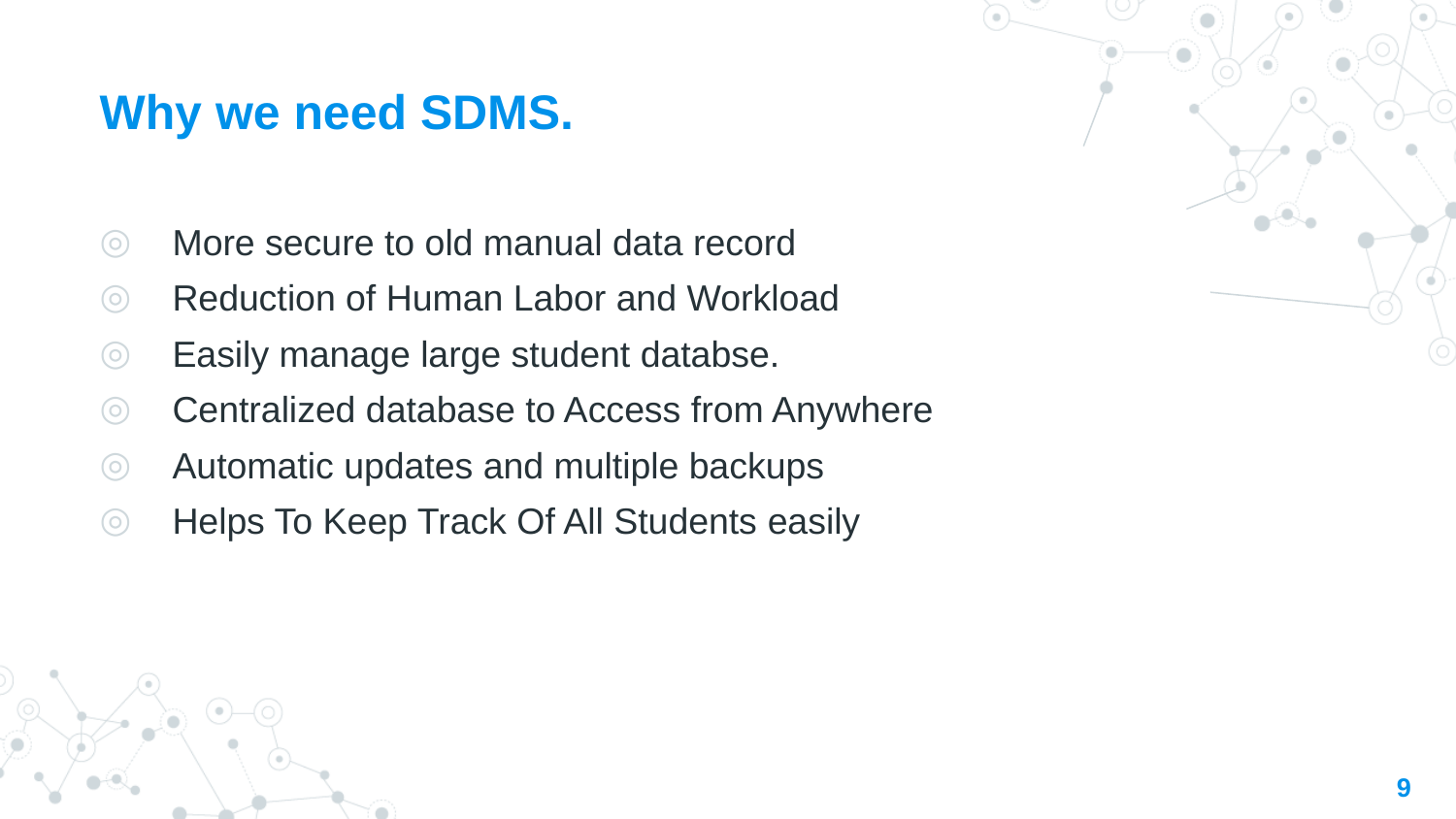

Why we need SDMS.
More secure to old manual data record
Reduction of Human Labor and Workload
Easily manage large student databse.
Centralized database to Access from Anywhere
Automatic updates and multiple backups
Helps To Keep Track Of All Students easily
9